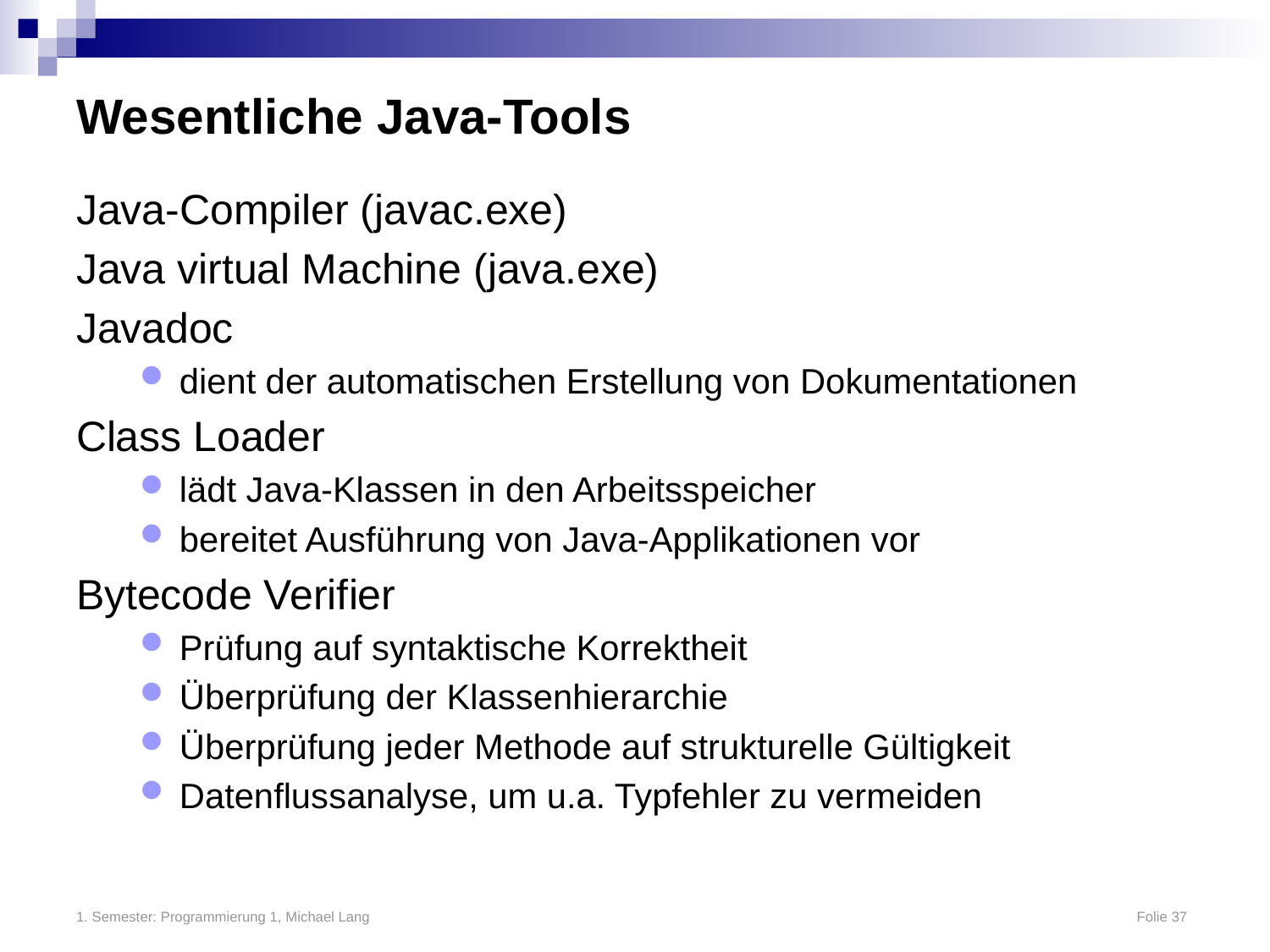

# Wesentliche Java-Tools
Java-Compiler (javac.exe)
Java virtual Machine (java.exe)
Javadoc
dient der automatischen Erstellung von Dokumentationen
Class Loader
lädt Java-Klassen in den Arbeitsspeicher
bereitet Ausführung von Java-Applikationen vor
Bytecode Verifier
Prüfung auf syntaktische Korrektheit
Überprüfung der Klassenhierarchie
Überprüfung jeder Methode auf strukturelle Gültigkeit
Datenflussanalyse, um u.a. Typfehler zu vermeiden
1. Semester: Programmierung 1, Michael Lang	Folie 37